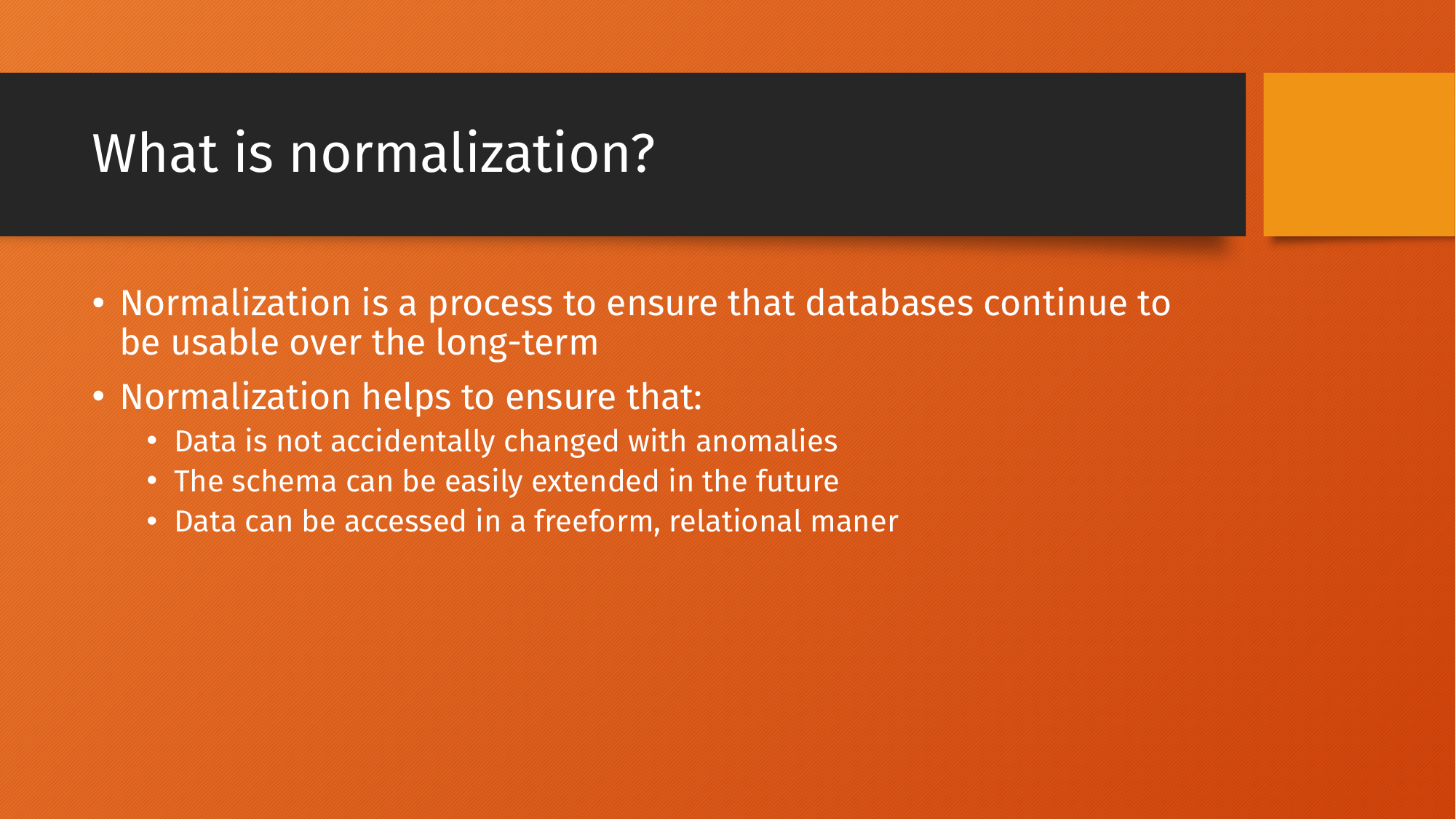

# What is normalization?
Normalization is a process to ensure that databases continue to be usable over the long-term
Normalization helps to ensure that:
Data is not accidentally changed with anomalies
The schema can be easily extended in the future
Data can be accessed in a freeform, relational maner